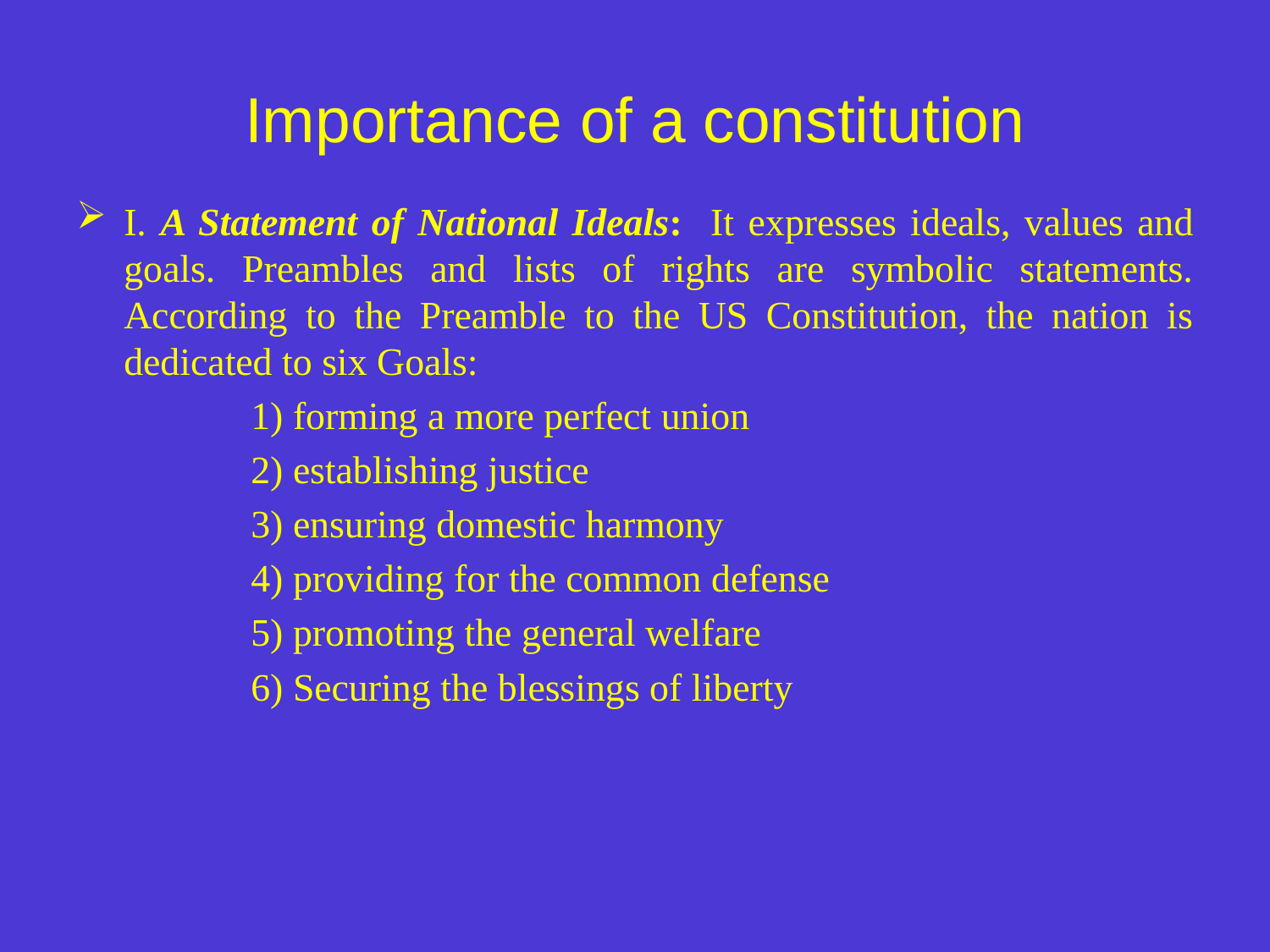

# Importance of a constitution
I. A Statement of National Ideals:  It expresses ideals, values and goals. Preambles and lists of rights are symbolic statements. According to the Preamble to the US Constitution, the nation is dedicated to six Goals:
		1) forming a more perfect union
		2) establishing justice
		3) ensuring domestic harmony
		4) providing for the common defense
		5) promoting the general welfare
		6) Securing the blessings of liberty